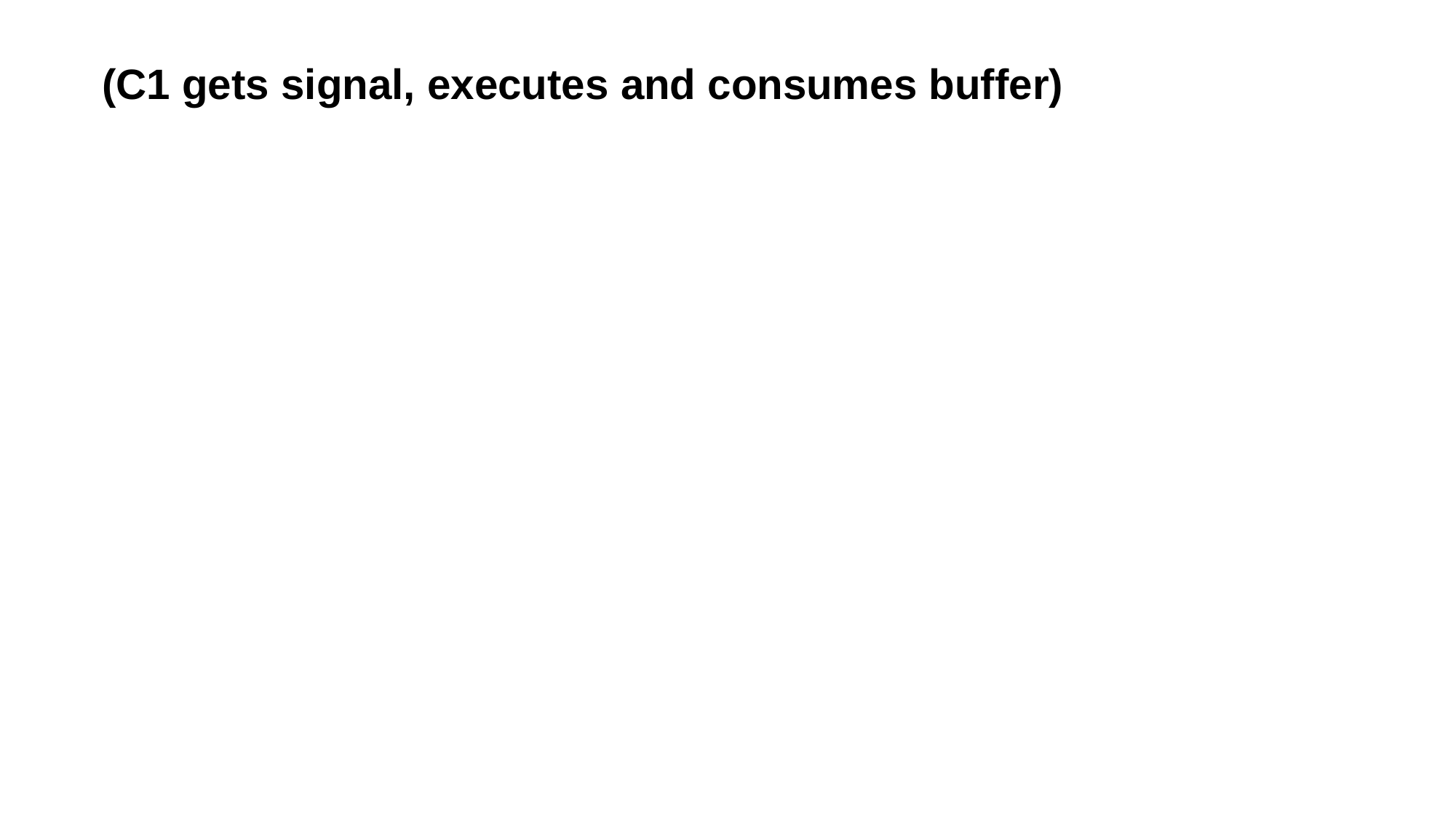

(C1 gets signal, executes and consumes buffer)